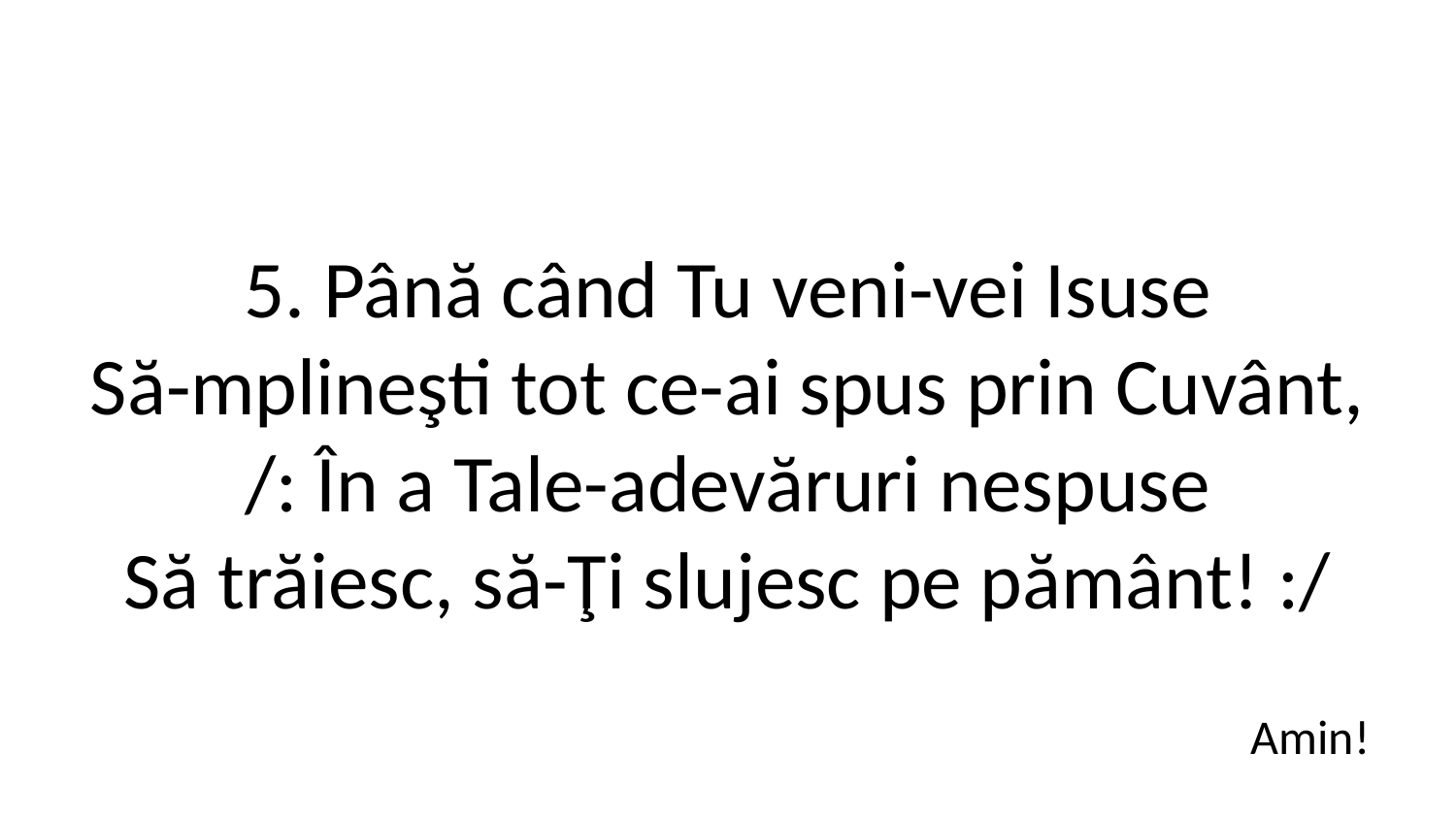

5. Până când Tu veni-vei Isuse
Să-mplineşti tot ce-ai spus prin Cuvânt,
/: În a Tale-adevăruri nespuse
Să trăiesc, să-Ţi slujesc pe pământ! :/

Amin!